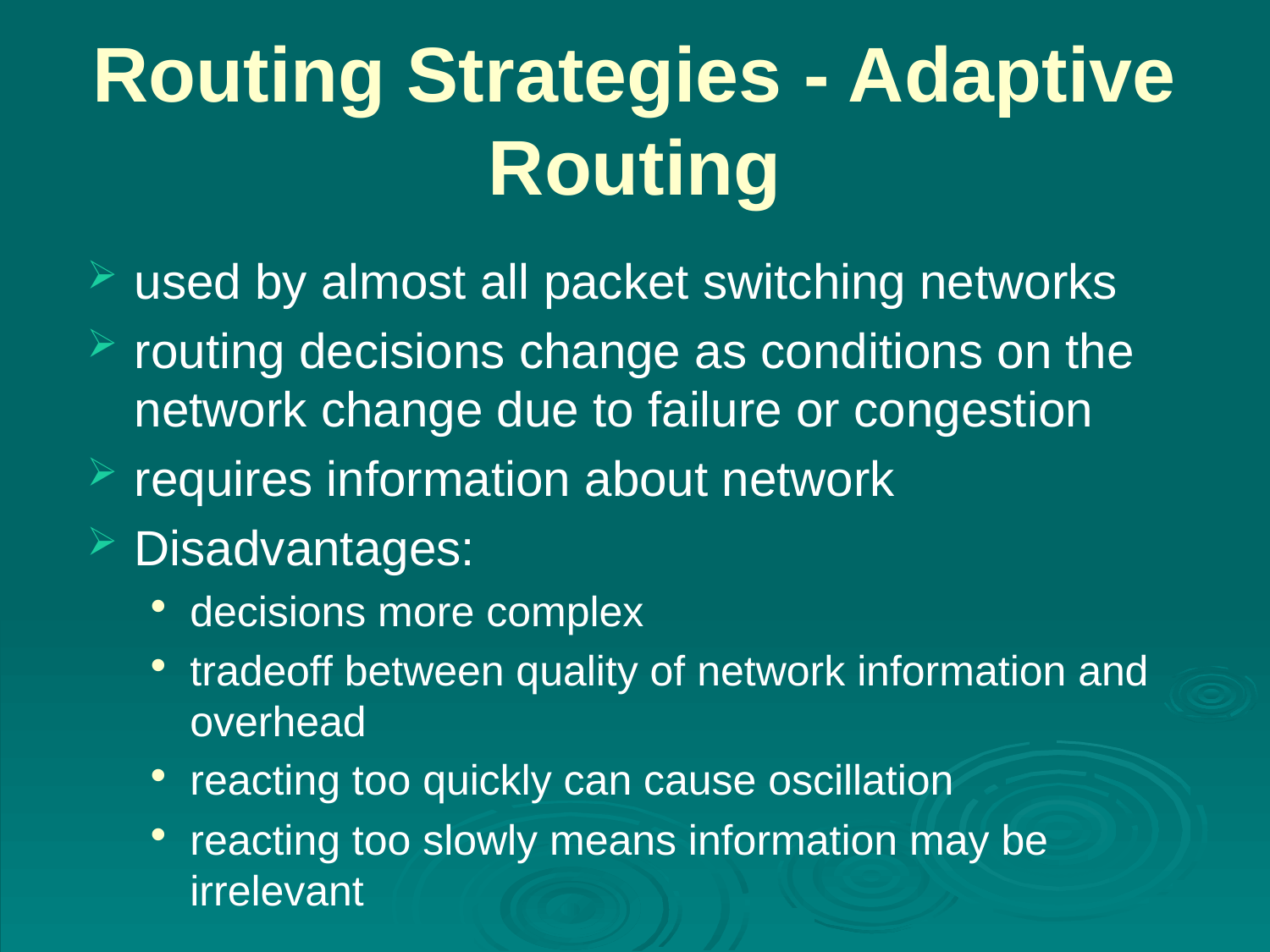

# Routing Strategies - Adaptive Routing
used by almost all packet switching networks
routing decisions change as conditions on the network change due to failure or congestion
requires information about network
Disadvantages:
decisions more complex
tradeoff between quality of network information and overhead
reacting too quickly can cause oscillation
reacting too slowly means information may be irrelevant